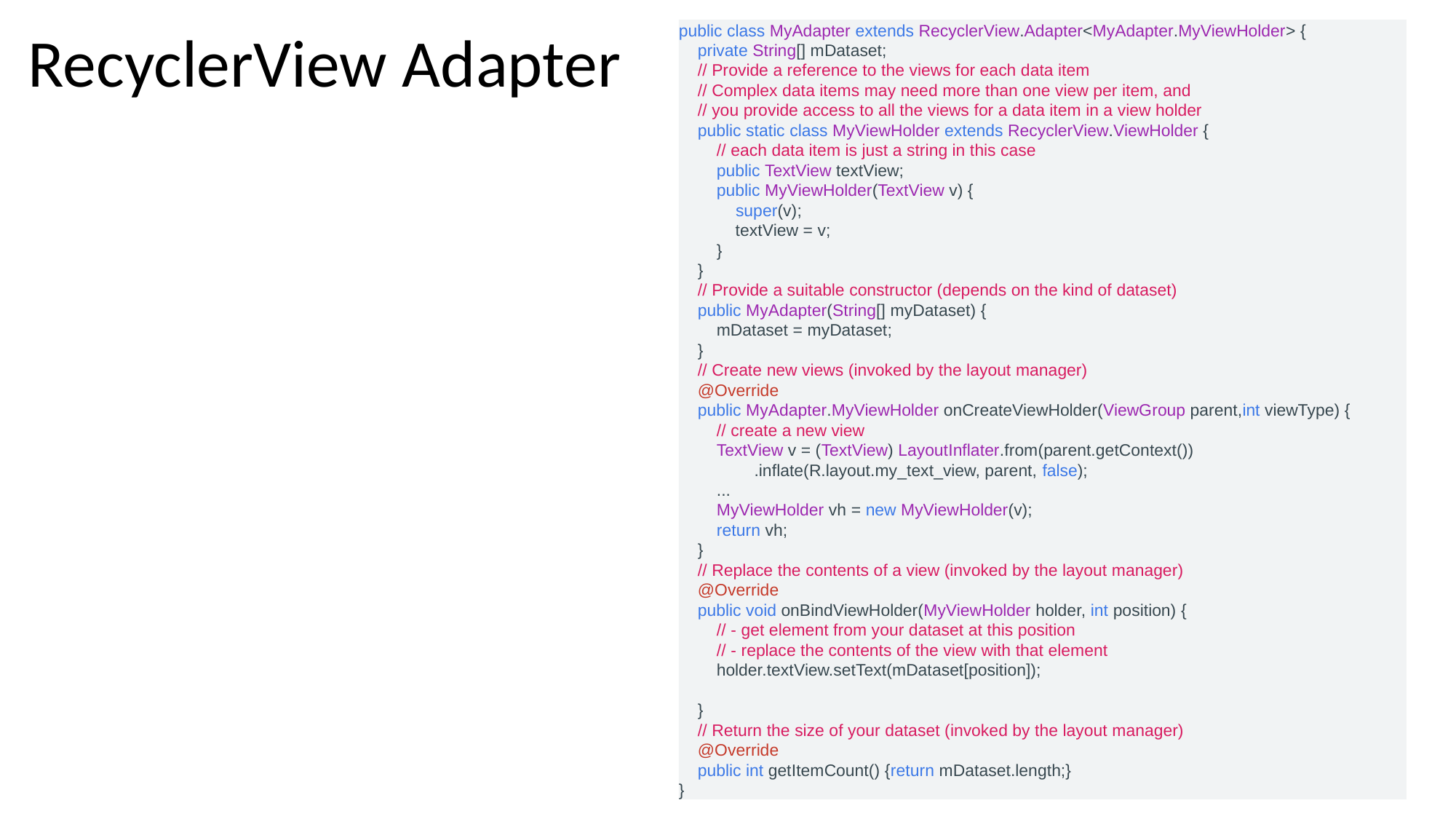

# RecyclerView Adapter
public class MyAdapter extends RecyclerView.Adapter<MyAdapter.MyViewHolder> {
    private String[] mDataset;
    // Provide a reference to the views for each data item
    // Complex data items may need more than one view per item, and
    // you provide access to all the views for a data item in a view holder
    public static class MyViewHolder extends RecyclerView.ViewHolder {
        // each data item is just a string in this case
        public TextView textView;
        public MyViewHolder(TextView v) {
            super(v);
            textView = v;
        }
    }
    // Provide a suitable constructor (depends on the kind of dataset)
    public MyAdapter(String[] myDataset) {
        mDataset = myDataset;
    }
    // Create new views (invoked by the layout manager)
    @Override
    public MyAdapter.MyViewHolder onCreateViewHolder(ViewGroup parent,int viewType) {
        // create a new view
        TextView v = (TextView) LayoutInflater.from(parent.getContext())
                .inflate(R.layout.my_text_view, parent, false);
        ...
        MyViewHolder vh = new MyViewHolder(v);
        return vh;
    }
    // Replace the contents of a view (invoked by the layout manager)
    @Override
    public void onBindViewHolder(MyViewHolder holder, int position) {
        // - get element from your dataset at this position
        // - replace the contents of the view with that element
        holder.textView.setText(mDataset[position]);
    }
    // Return the size of your dataset (invoked by the layout manager)
    @Override
    public int getItemCount() {return mDataset.length;}
}